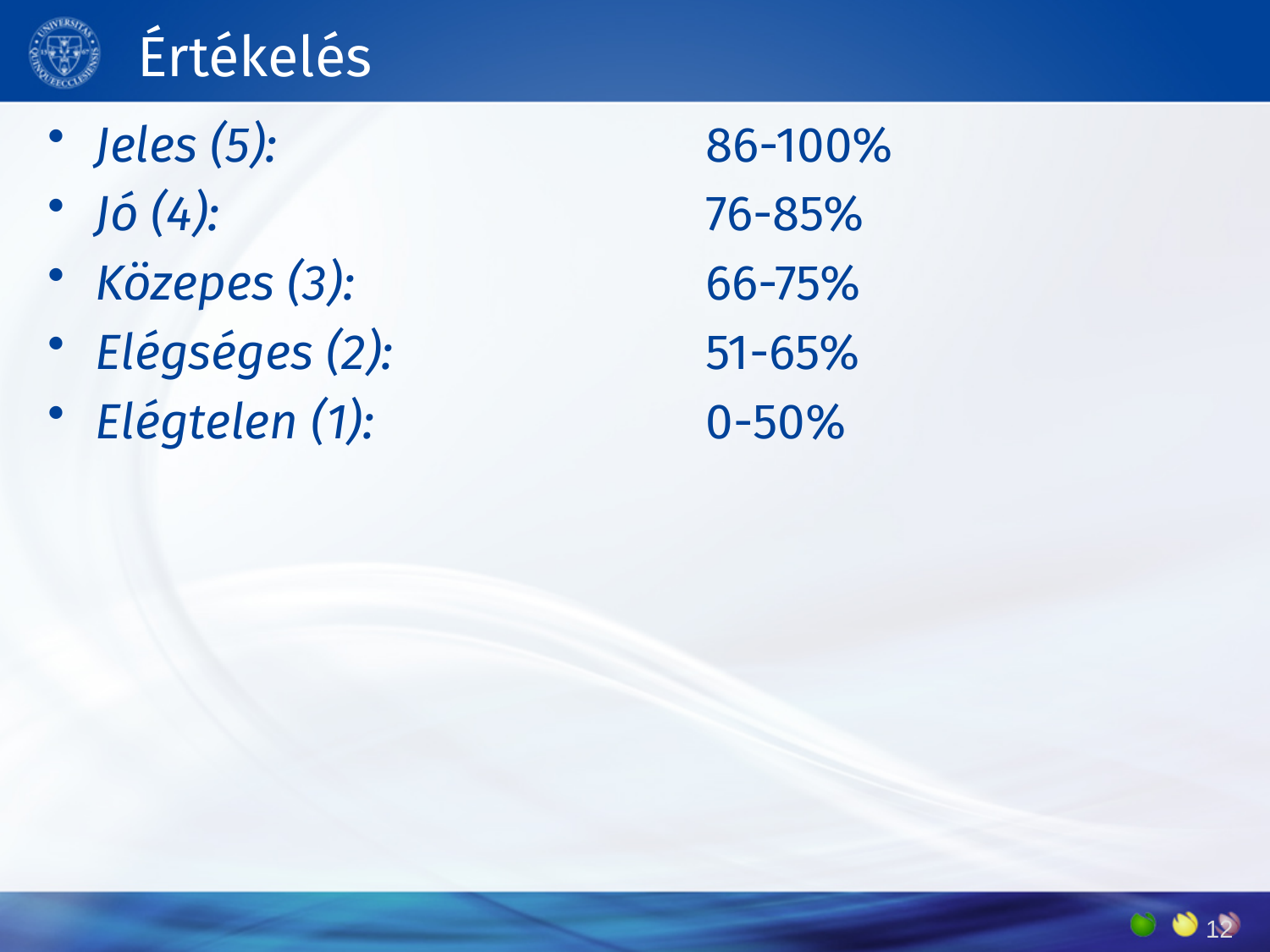

# Értékelés
Jeles (5):         	86-100%
Jó (4):             	76-85%
Közepes (3):    	66-75%
Elégséges (2):  	51-65%
Elégtelen (1):    	0-50%
2019. 09. 16.
12